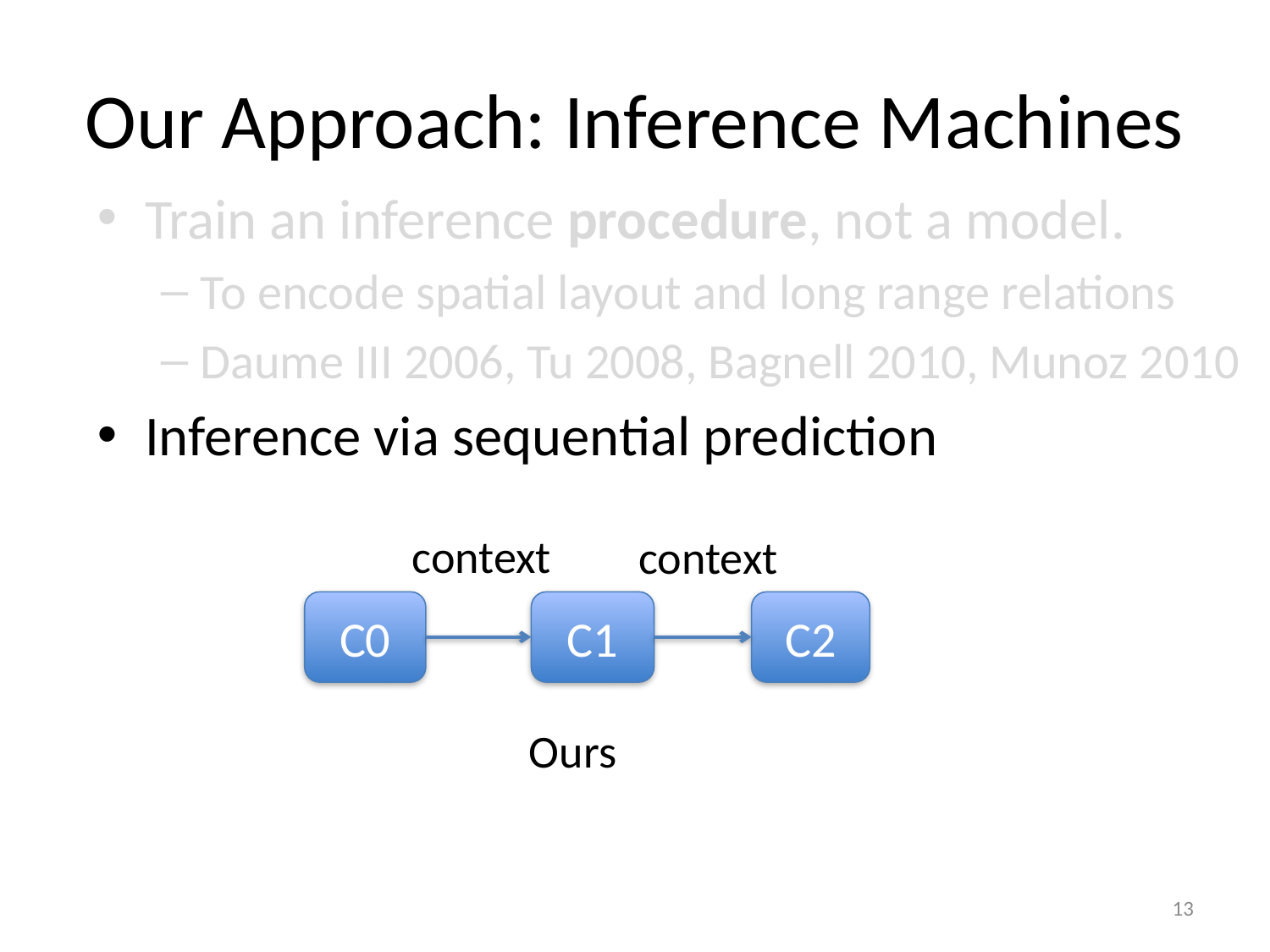

Our Approach: Inference Machines
Train an inference procedure, not a model.
To encode spatial layout and long range relations
Daume III 2006, Tu 2008, Bagnell 2010, Munoz 2010
Inference via sequential prediction

context
context
C0
C1
C2
Ours
13